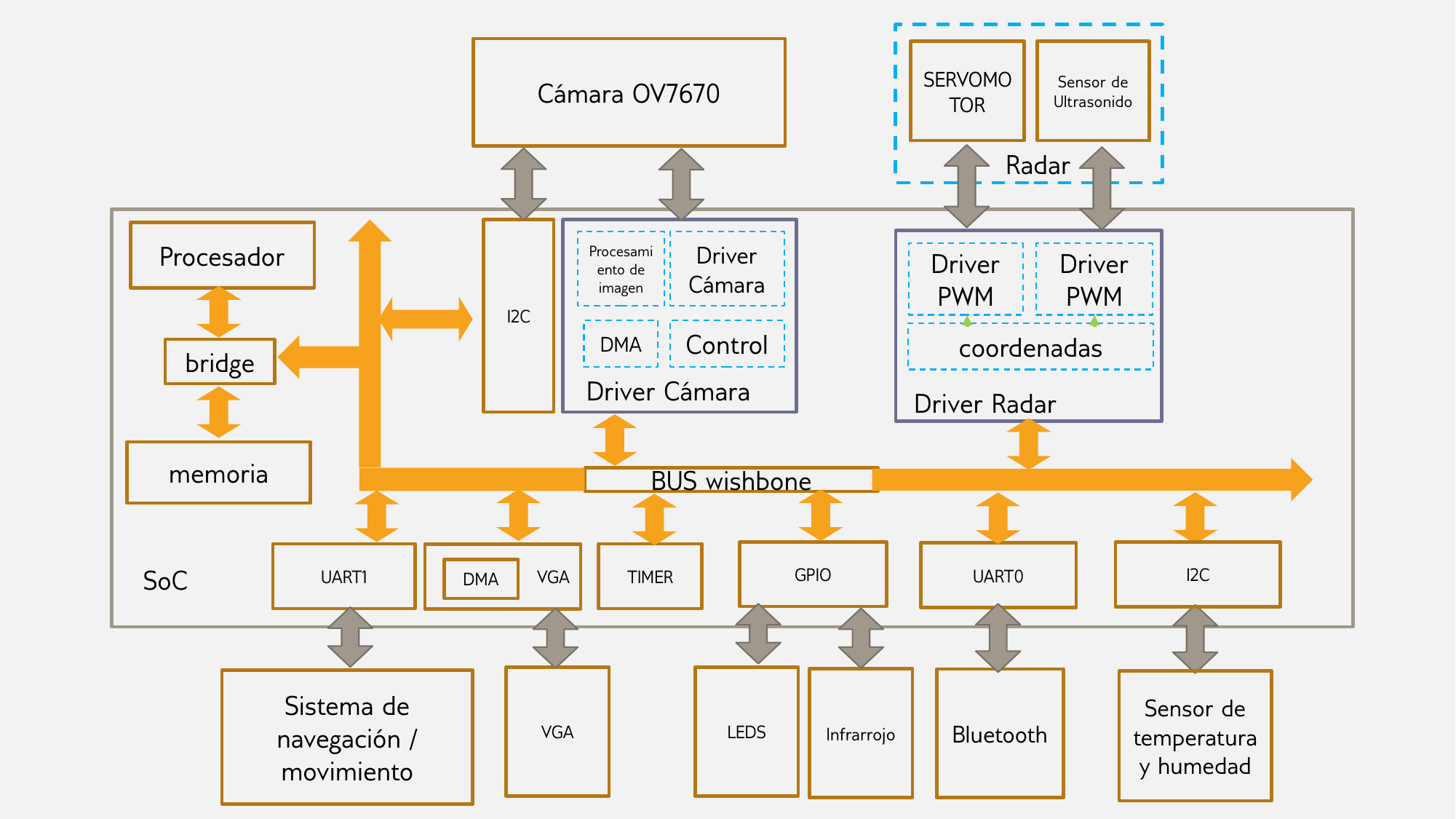

Cámara OV7670
SERVOMOTOR
Sensor de Ultrasonido
Radar

I2C

Procesador

Procesamiento de imagen
Driver Cámara
Driver PWM
Driver PWM

DMA
Control

coordenadas

bridge
Driver Cámara
Driver Radar

memoria

BUS wishbone

I2C
GPIO
UART0
TIMER
UART1
VGA
SoC
DMA

VGA
LEDS
Infrarrojo
Bluetooth
Sistema de navegación / movimiento
Sensor de temperatura y humedad